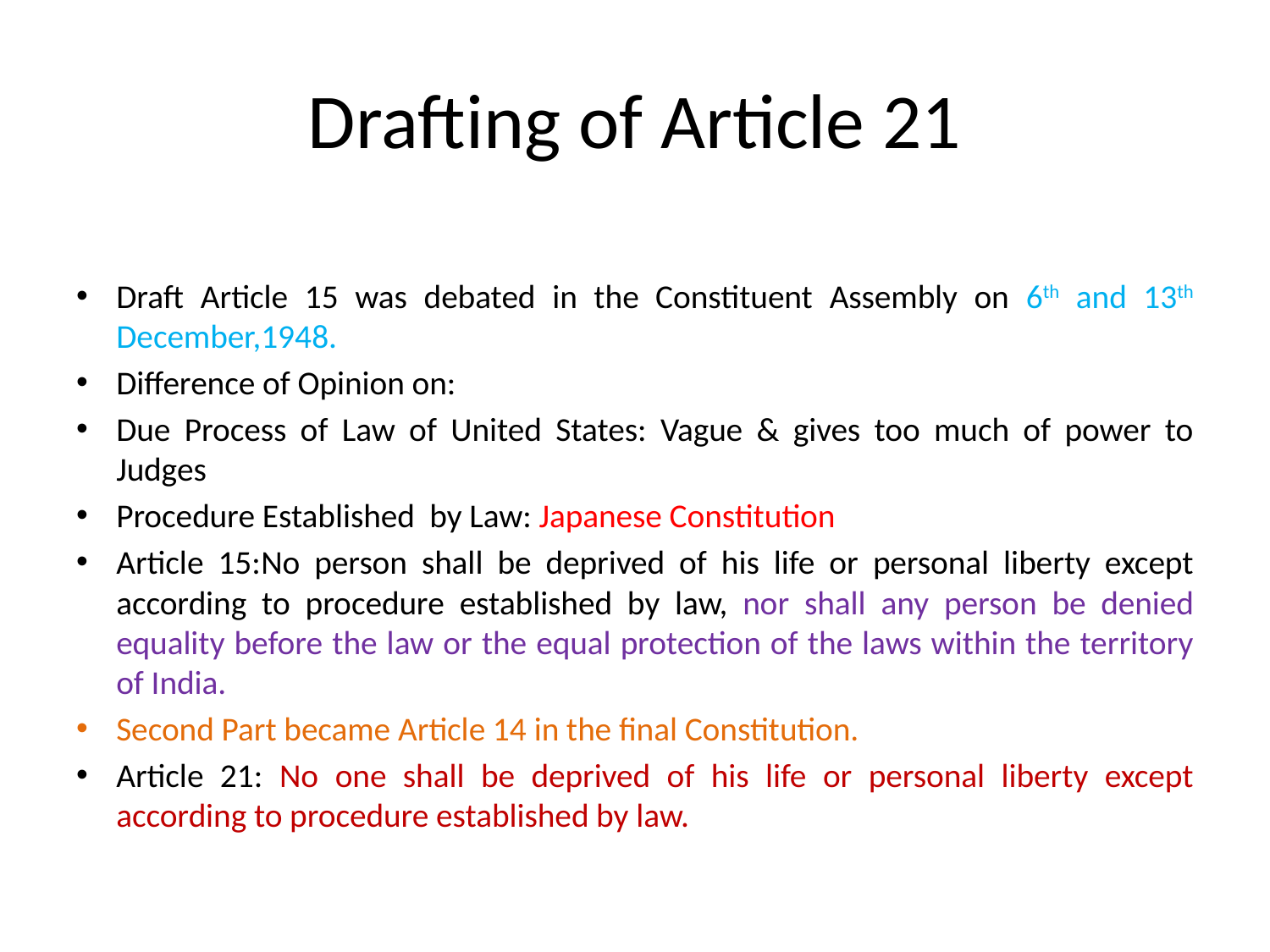

# Drafting of Article 21

Draft Article 15 was debated in the Constituent Assembly on 6th and 13th December,1948.
Difference of Opinion on:
Due Process of Law of United States: Vague & gives too much of power to Judges
Procedure Established  by Law: Japanese Constitution
Article 15:No person shall be deprived of his life or personal liberty except according to procedure established by law, nor shall any person be denied equality before the law or the equal protection of the laws within the territory of India.
Second Part became Article 14 in the final Constitution.
Article 21: No one shall be deprived of his life or personal liberty except according to procedure established by law.